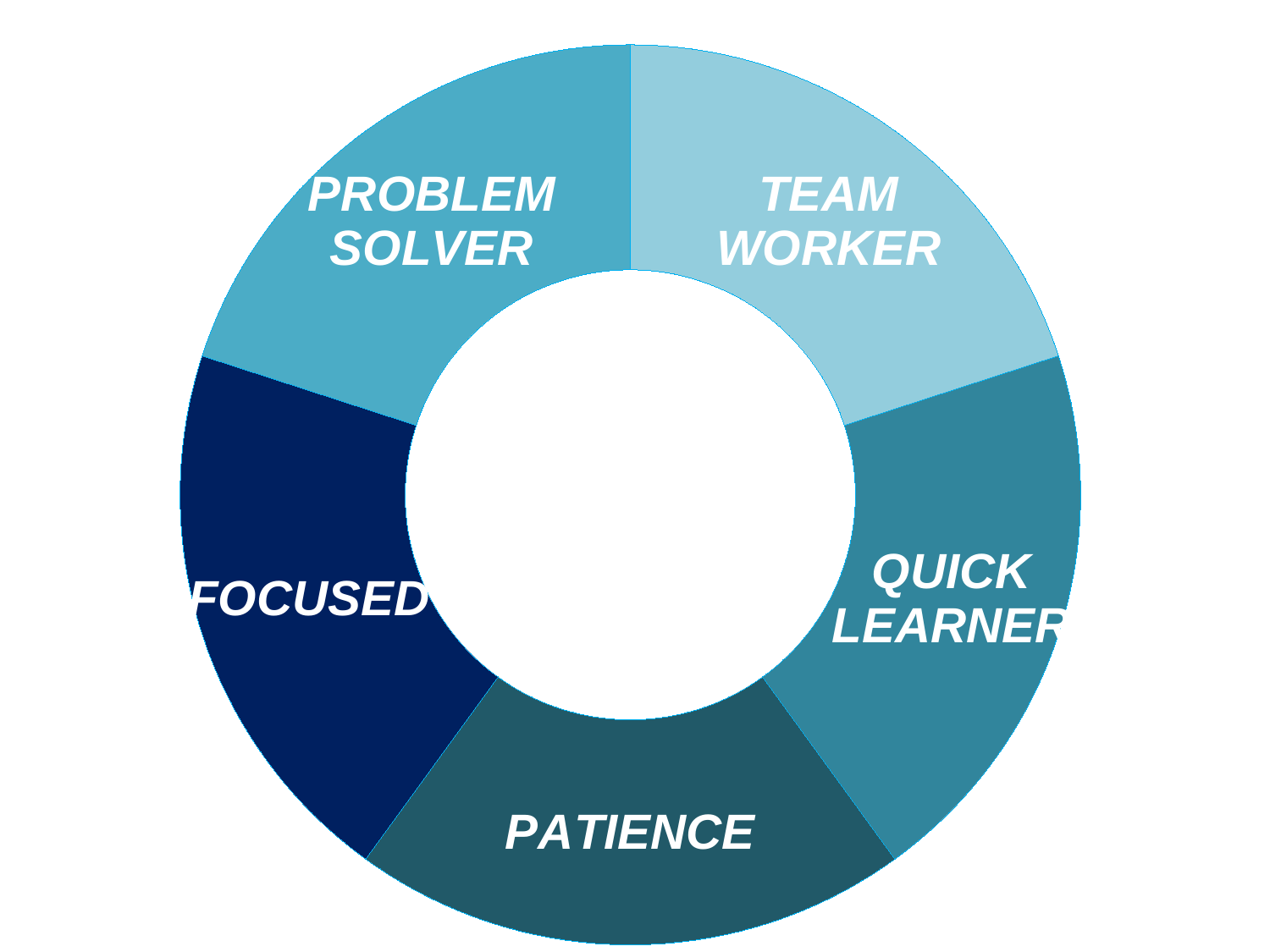

### Chart

| Category | Colunas1 |
|---|---|
| TEAM WORK | 5.0 |
| QUICK LEARNER | 5.0 |
| PATIENCE | 5.0 |
| FOCUSED | 5.0 |
| PROBLM SOLVER | 5.0 |
#